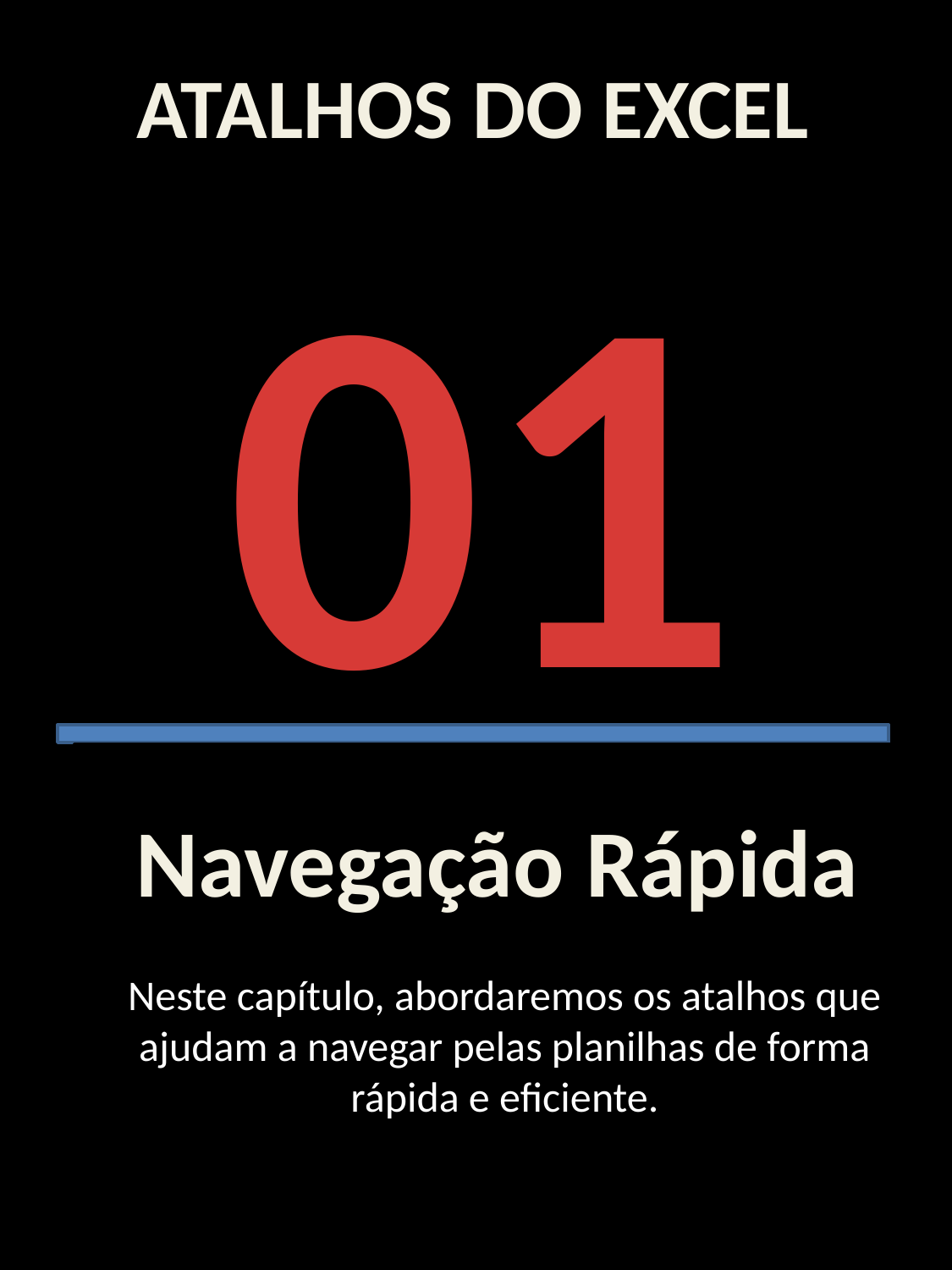

ATALHOS DO EXCEL
01

 Navegação Rápida
Neste capítulo, abordaremos os atalhos que ajudam a navegar pelas planilhas de forma rápida e eficiente.